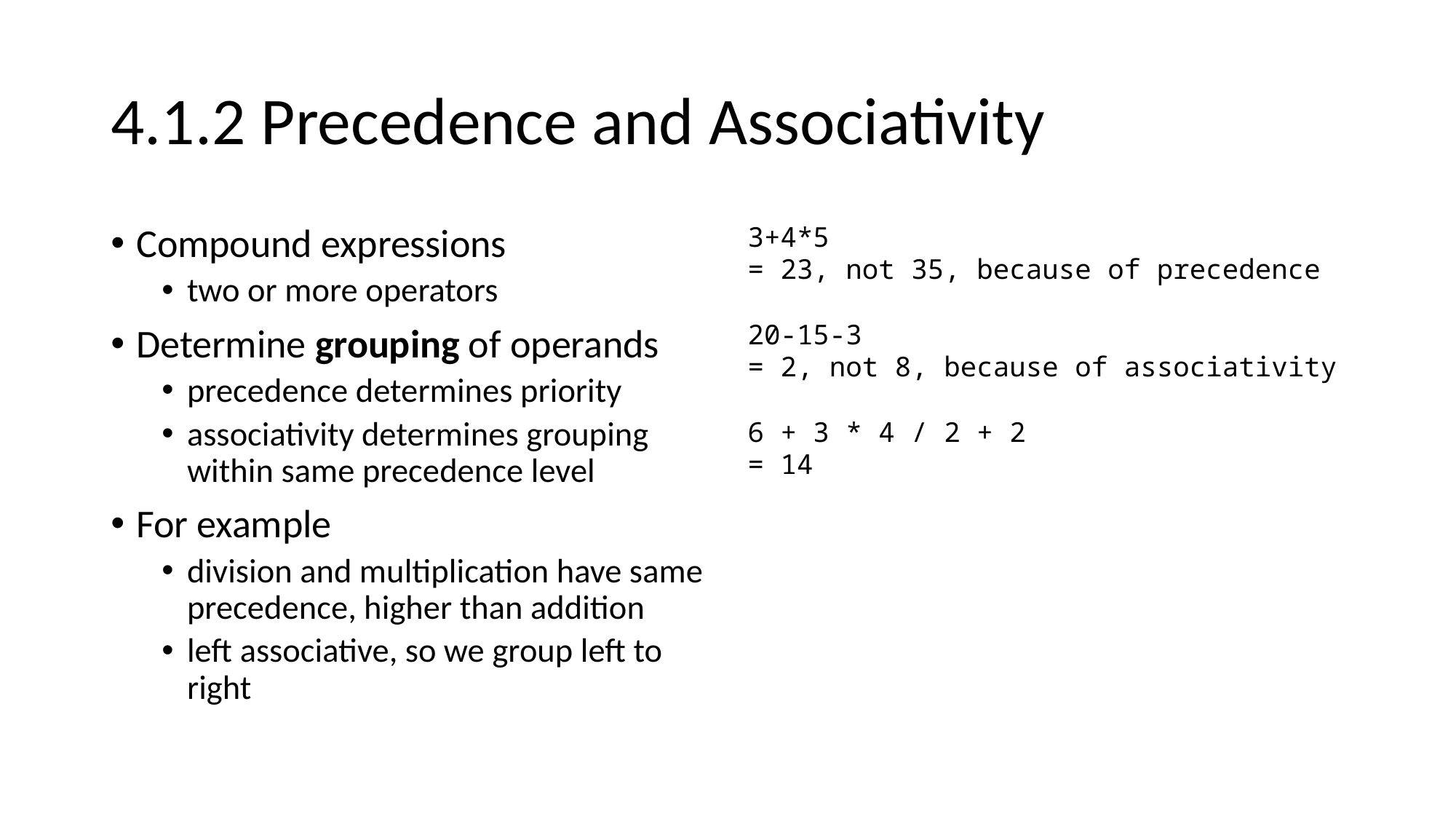

# 4.1.2 Precedence and Associativity
Compound expressions
two or more operators
Determine grouping of operands
precedence determines priority
associativity determines grouping within same precedence level
For example
division and multiplication have same precedence, higher than addition
left associative, so we group left to right
3+4*5
= 23, not 35, because of precedence

20-15-3
= 2, not 8, because of associativity

6 + 3 * 4 / 2 + 2
= 14